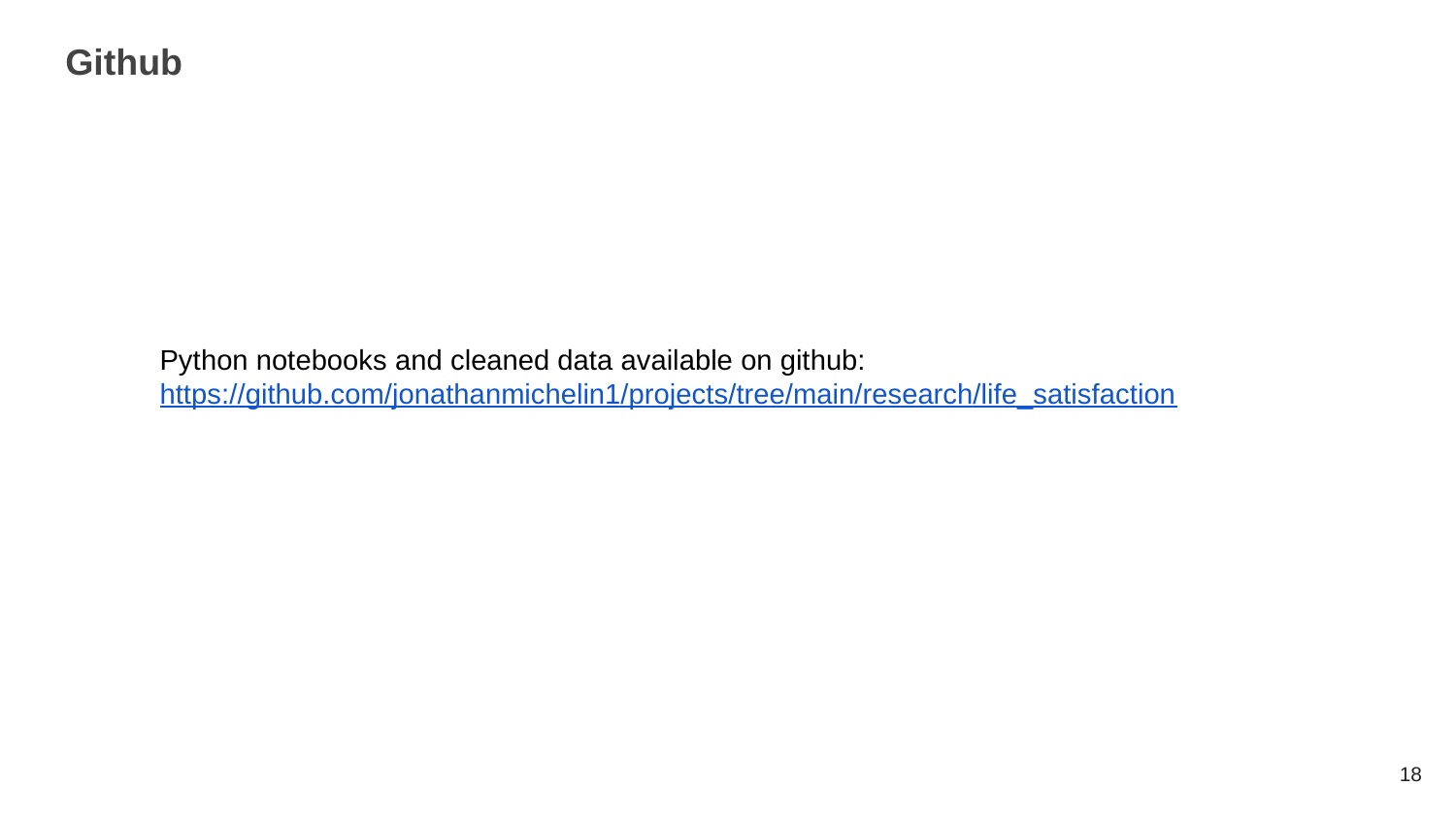

Github
Python notebooks and cleaned data available on github:
https://github.com/jonathanmichelin1/projects/tree/main/research/life_satisfaction
18